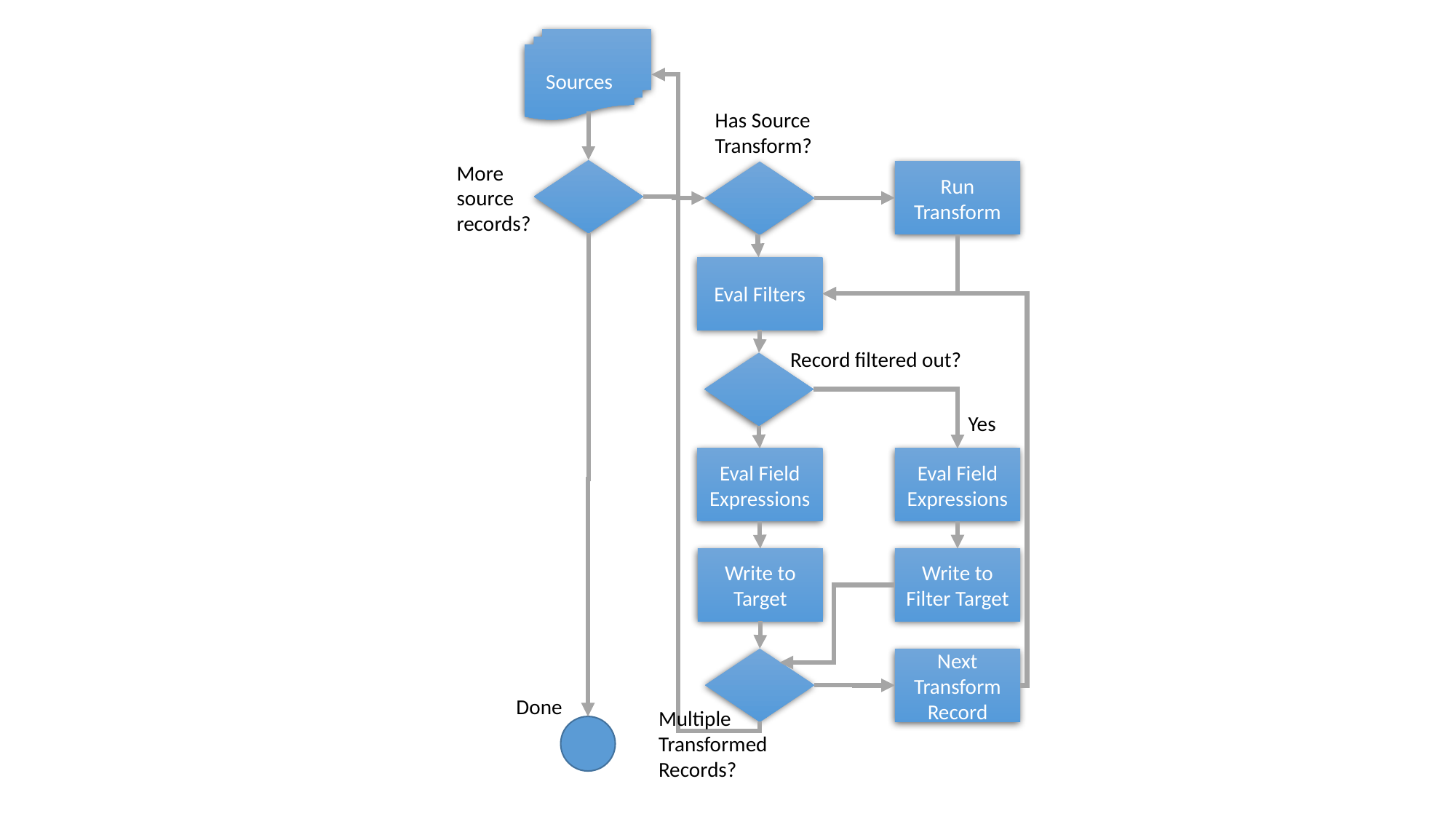

Sources
Has Source Transform?
More source records?

Run Transform
Eval Filters
Record filtered out?

Yes
Eval Field Expressions
Eval Field Expressions
Write to Target
Write to Filter Target

Next Transform Record
Done
Multiple Transformed Records?